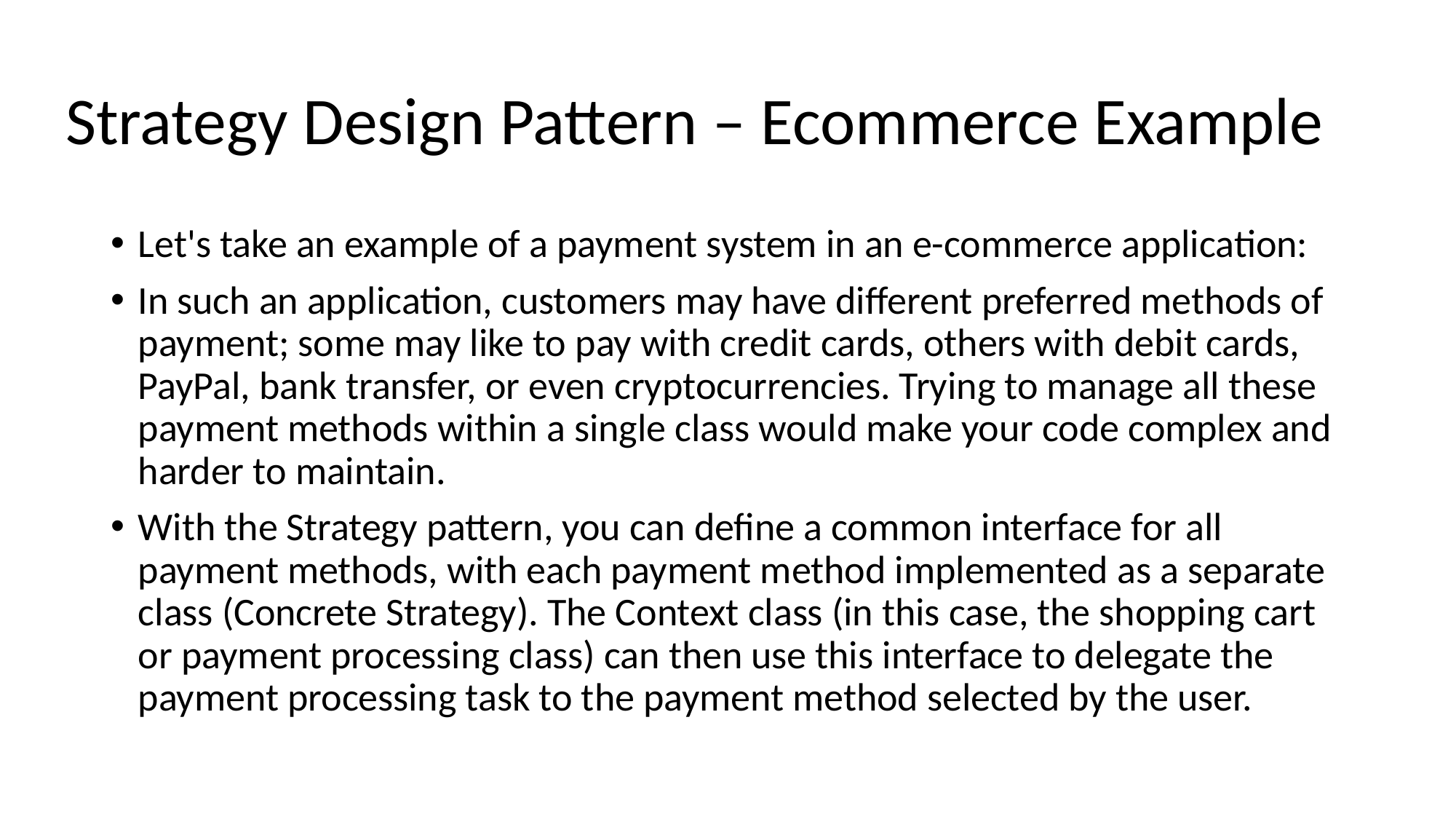

# Strategy Design Pattern – Ecommerce Example
Let's take an example of a payment system in an e-commerce application:
In such an application, customers may have different preferred methods of payment; some may like to pay with credit cards, others with debit cards, PayPal, bank transfer, or even cryptocurrencies. Trying to manage all these payment methods within a single class would make your code complex and harder to maintain.
With the Strategy pattern, you can define a common interface for all payment methods, with each payment method implemented as a separate class (Concrete Strategy). The Context class (in this case, the shopping cart or payment processing class) can then use this interface to delegate the payment processing task to the payment method selected by the user.